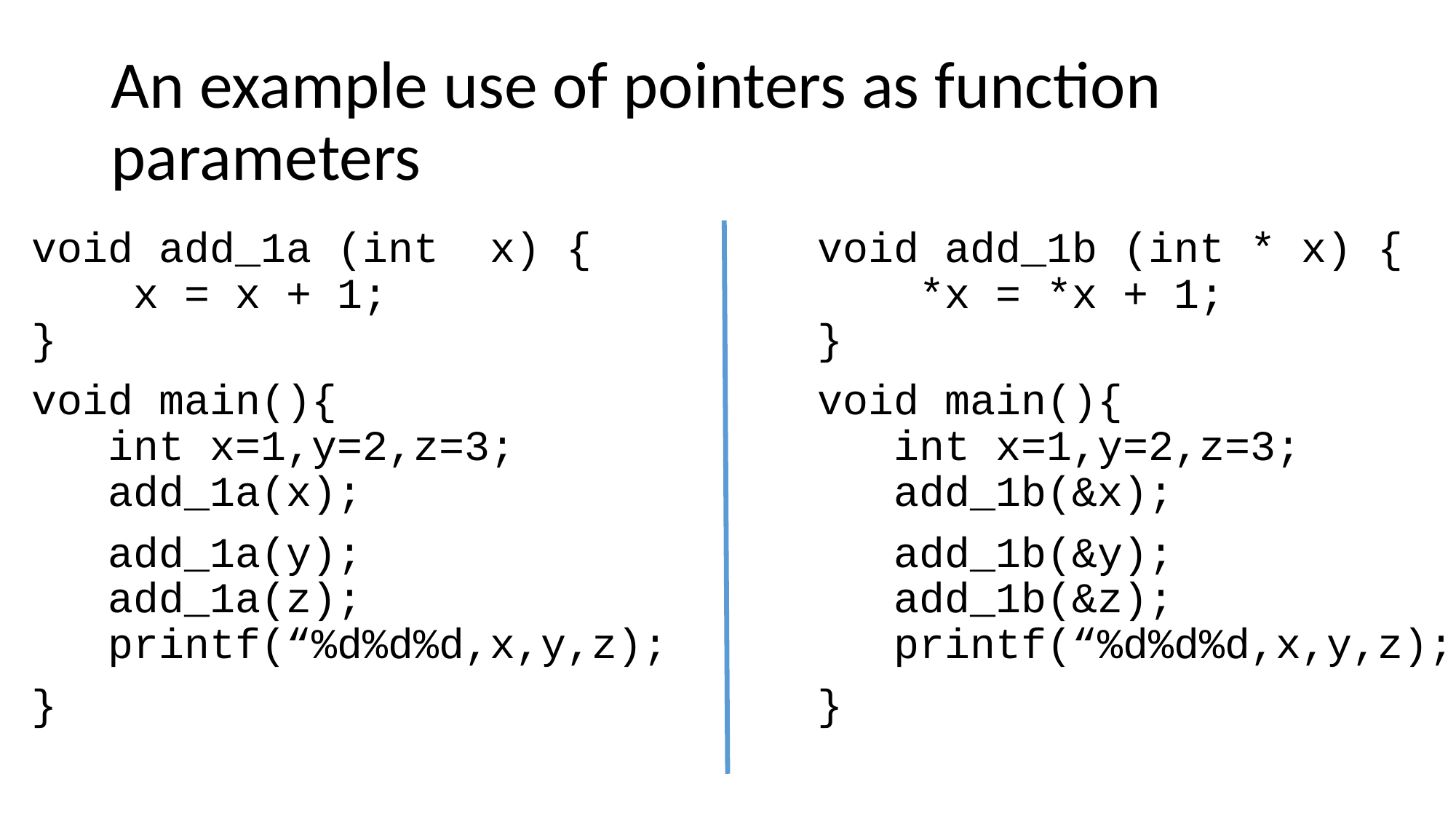

# An example use of pointers as function parameters
void add_1a (int  x) {
    x = x + 1;
}
void main(){
   int x=1,y=2,z=3;
   add_1a(x);
   add_1a(y);
   add_1a(z);
   printf(“%d%d%d,x,y,z);
}
void add_1b (int * x) {
    *x = *x + 1;
}
void main(){
   int x=1,y=2,z=3;
   add_1b(&x);
   add_1b(&y);
   add_1b(&z);
   printf(“%d%d%d,x,y,z);
}